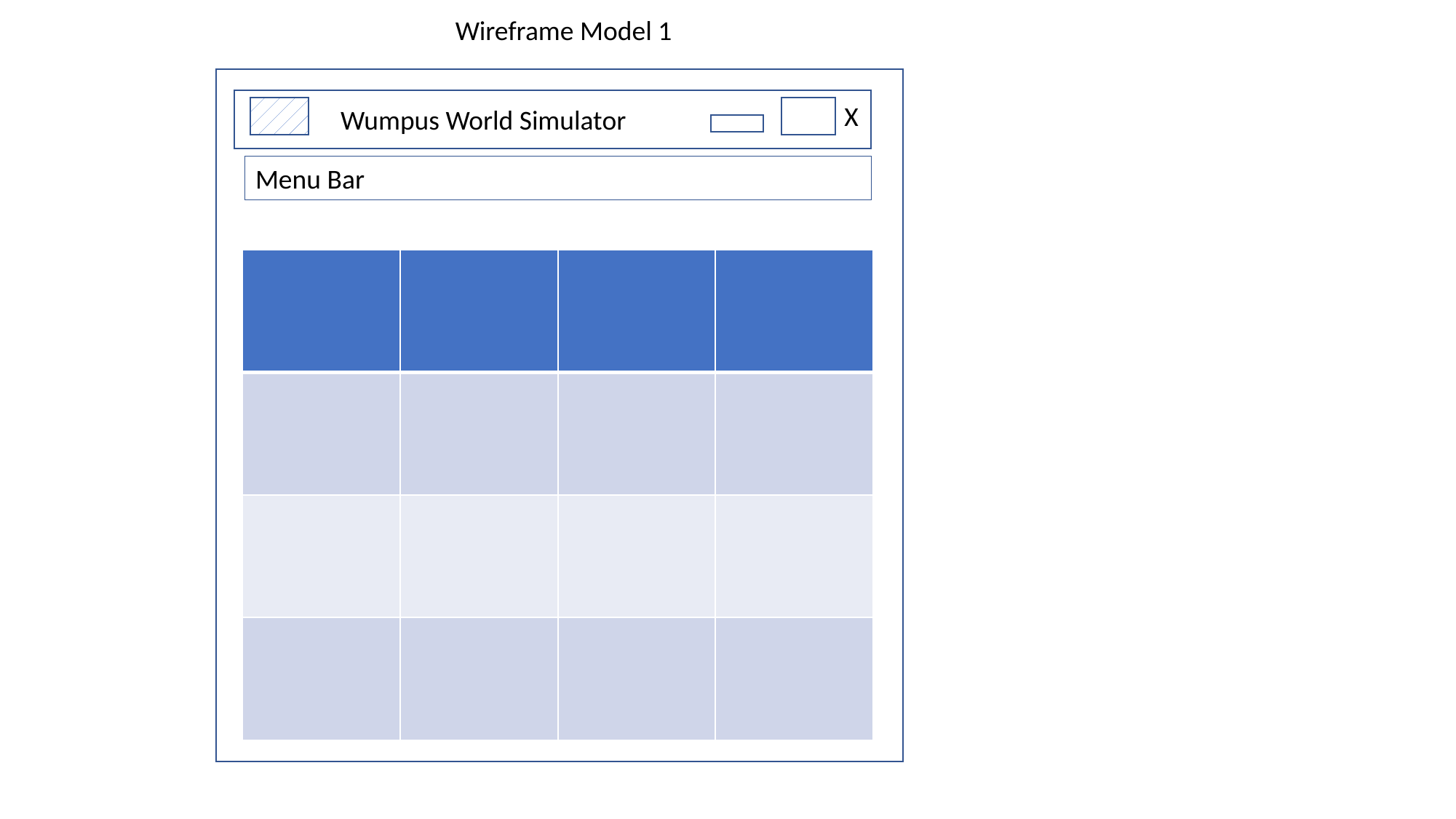

Wireframe Model 1

X
Wumpus World Simulator

Menu Bar
|  |  |  |  |
| --- | --- | --- | --- |
|  |  |  |  |
|  |  |  |  |
|  |  |  |  |